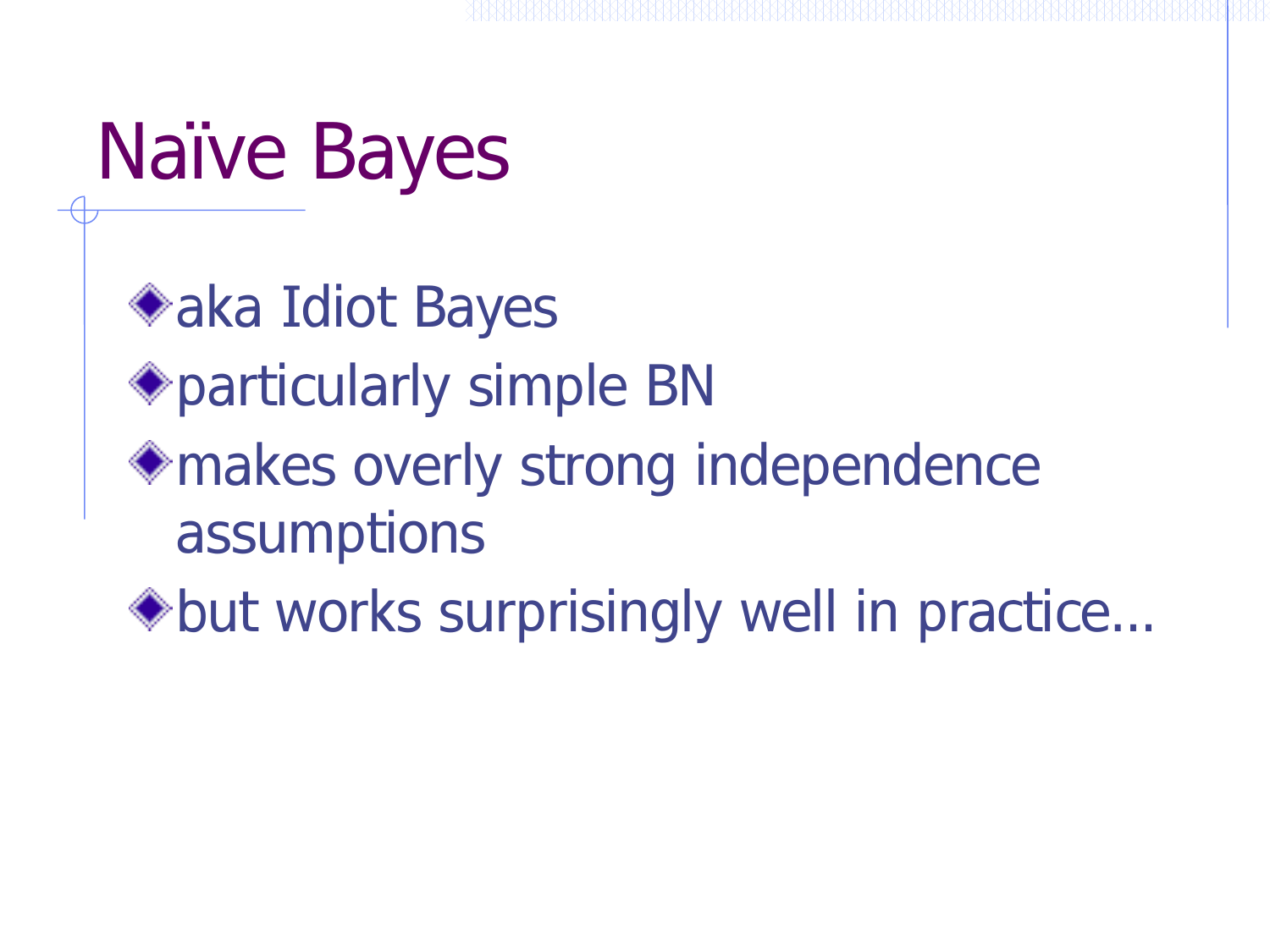

# Naïve Bayes
aka Idiot Bayes
particularly simple BN
makes overly strong independence assumptions
but works surprisingly well in practice…